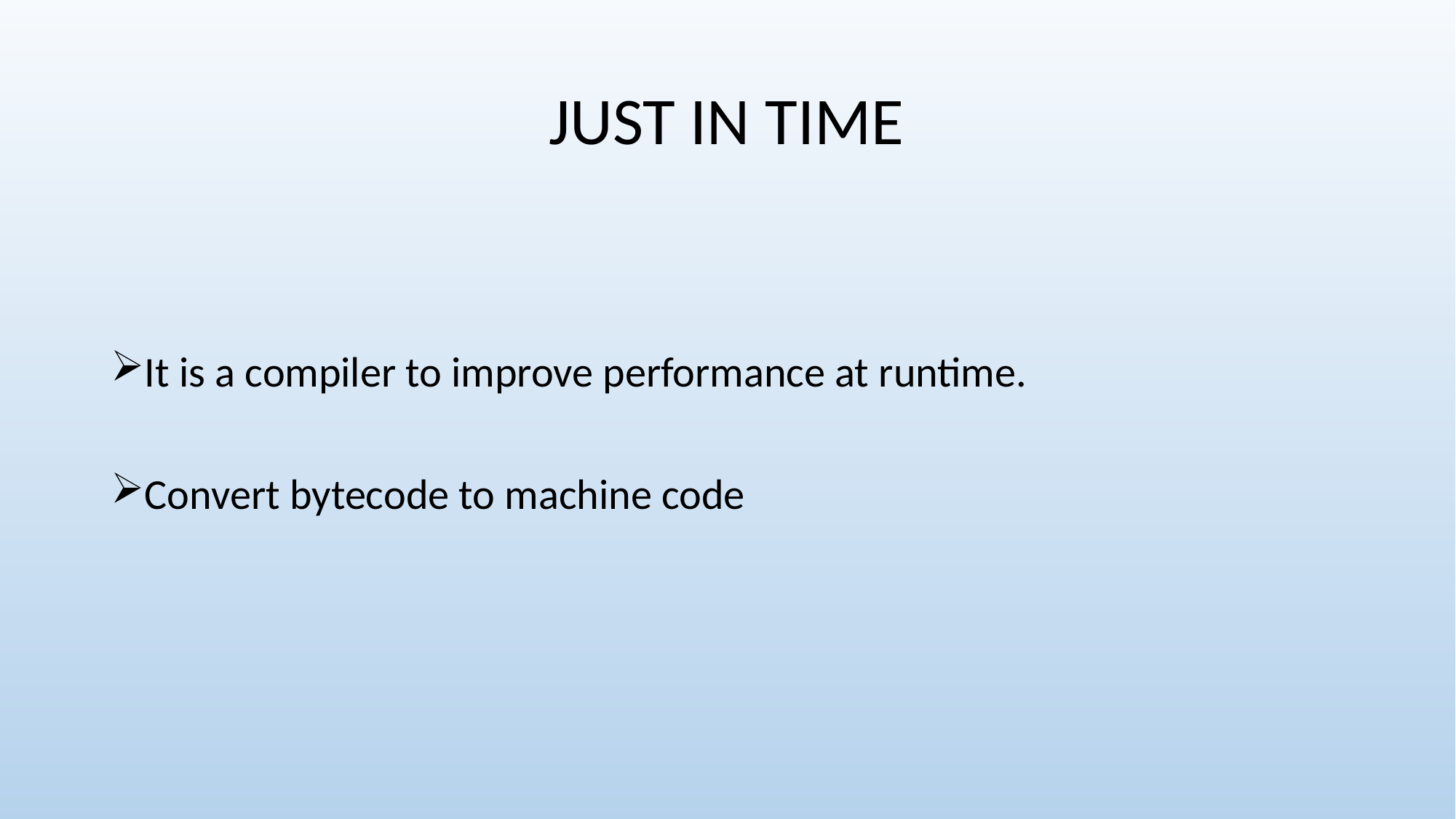

# JUST IN TIME

It is a compiler to improve performance at runtime.

Convert bytecode to machine code